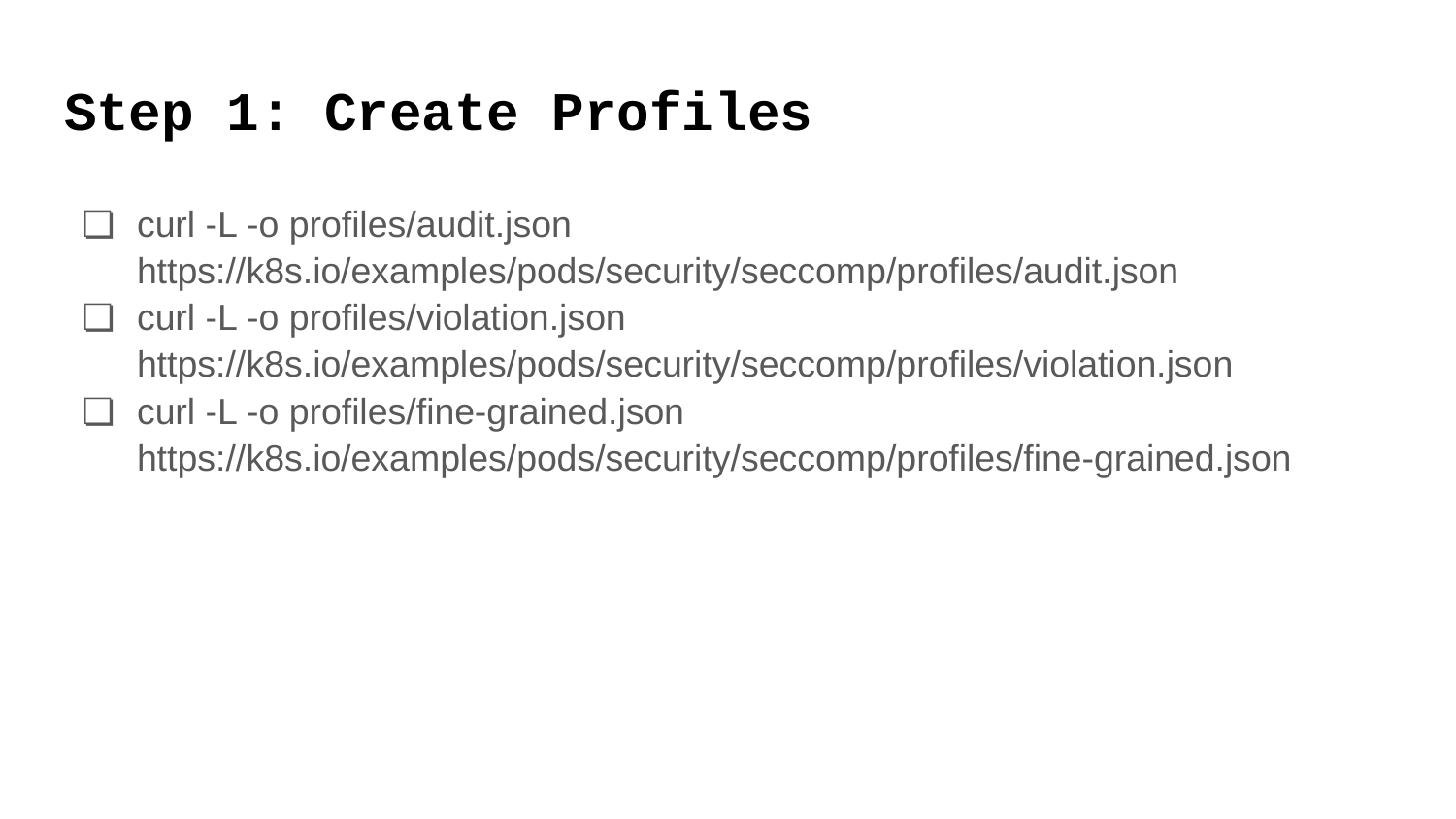

# Step 1: Create Profiles
curl -L -o profiles/audit.json https://k8s.io/examples/pods/security/seccomp/profiles/audit.json
curl -L -o profiles/violation.json https://k8s.io/examples/pods/security/seccomp/profiles/violation.json
curl -L -o profiles/fine-grained.json https://k8s.io/examples/pods/security/seccomp/profiles/fine-grained.json